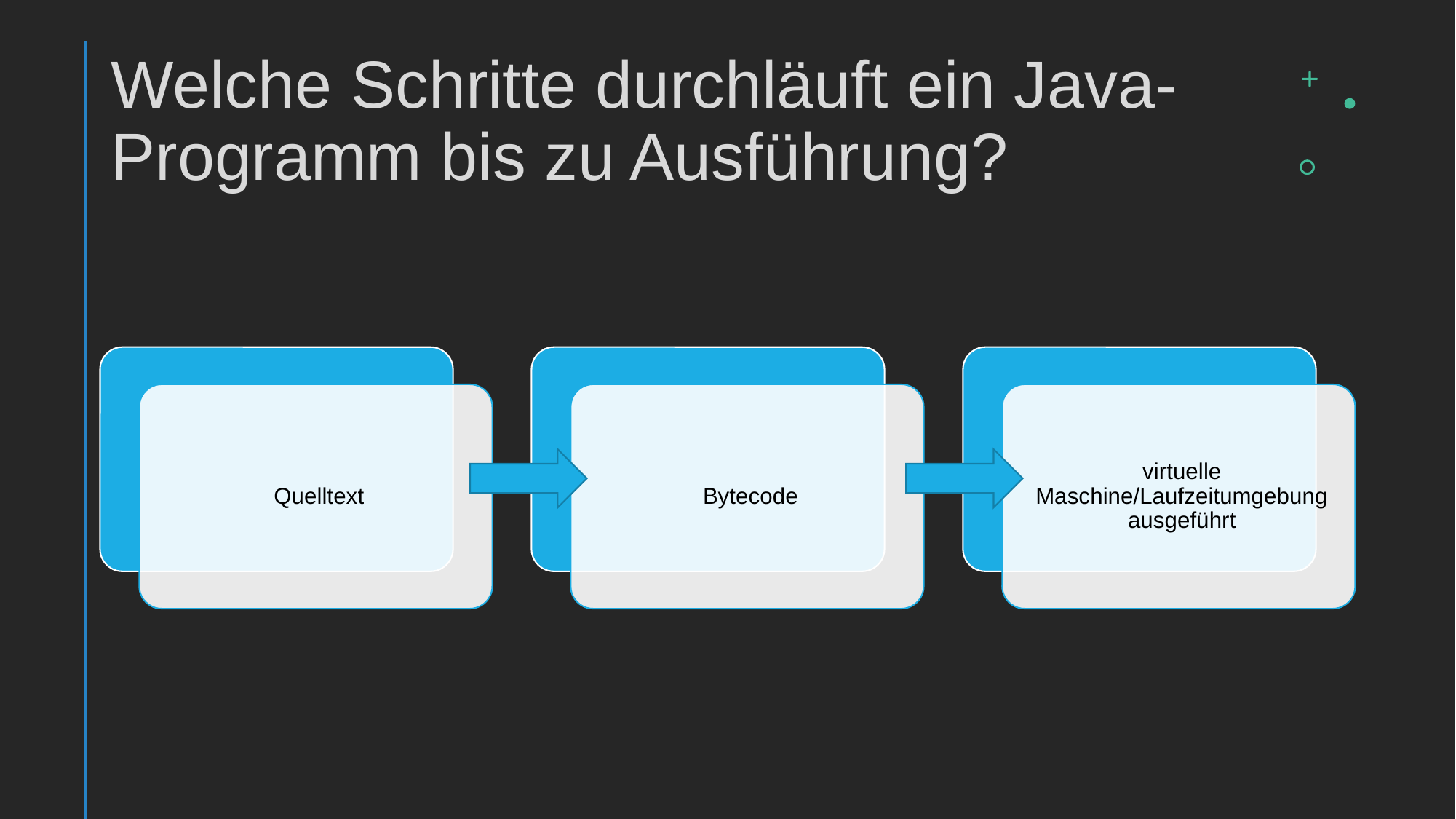

# Welche Schritte durchläuft ein Java-Programm bis zu Ausführung?

Quelltext
Bytecode
virtuelle Maschine/Laufzeitumgebung ausgeführt